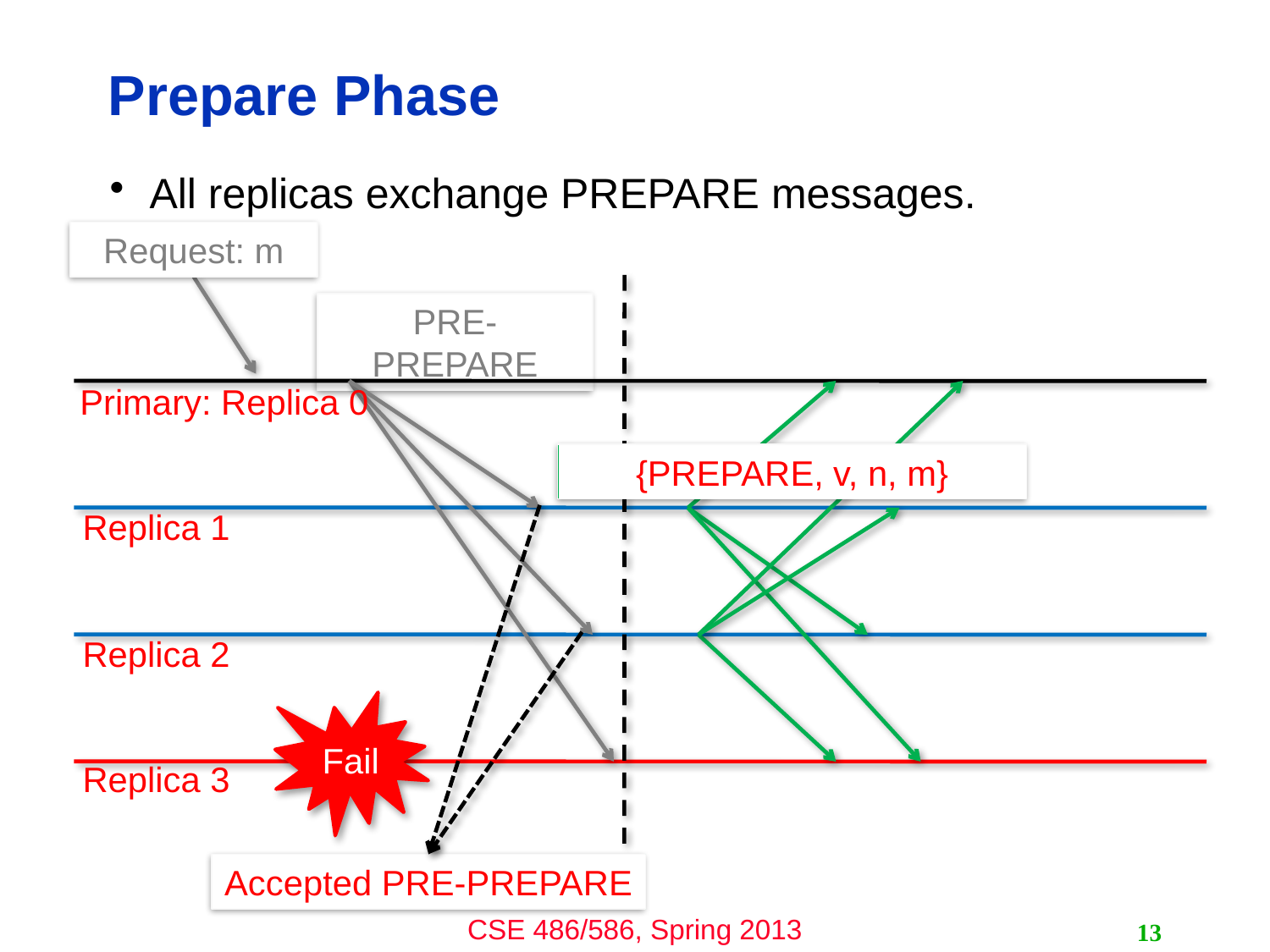

# Prepare Phase
All replicas exchange PREPARE messages.
Request: m
PRE-PREPARE
Primary: Replica 0
{PREPARE, v, n, m}
Replica 1
Replica 2
Fail
Replica 3
Accepted PRE-PREPARE
13